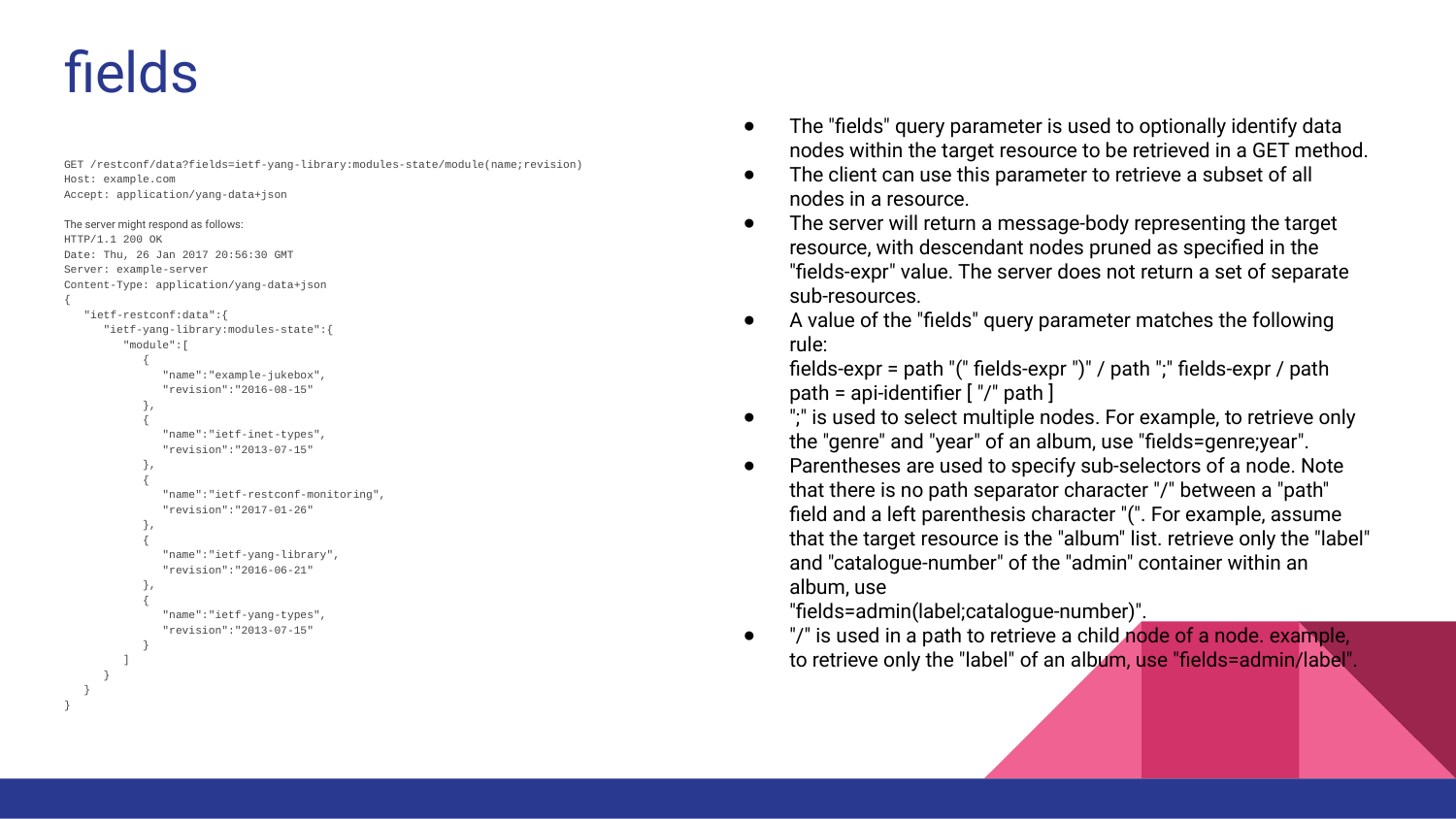

# fields
The "fields" query parameter is used to optionally identify data nodes within the target resource to be retrieved in a GET method.
The client can use this parameter to retrieve a subset of all nodes in a resource.
The server will return a message-body representing the target resource, with descendant nodes pruned as specified in the "fields-expr" value. The server does not return a set of separate sub-resources.
A value of the "fields" query parameter matches the following rule:
fields-expr = path "(" fields-expr ")" / path ";" fields-expr / path
path = api-identifier [ "/" path ]
";" is used to select multiple nodes. For example, to retrieve only the "genre" and "year" of an album, use "fields=genre;year".
Parentheses are used to specify sub-selectors of a node. Note that there is no path separator character "/" between a "path" field and a left parenthesis character "(". For example, assume that the target resource is the "album" list. retrieve only the "label" and "catalogue-number" of the "admin" container within an album, use
"fields=admin(label;catalogue-number)".
"/" is used in a path to retrieve a child node of a node. example, to retrieve only the "label" of an album, use "fields=admin/label".
GET /restconf/data?fields=ietf-yang-library:modules-state/module(name;revision)
Host: example.com
Accept: application/yang-data+json

The server might respond as follows:
HTTP/1.1 200 OK
Date: Thu, 26 Jan 2017 20:56:30 GMT
Server: example-server
Content-Type: application/yang-data+json
{
   "ietf-restconf:data":{
      "ietf-yang-library:modules-state":{
         "module":[
            {
               "name":"example-jukebox",
               "revision":"2016-08-15"
            },
            {
               "name":"ietf-inet-types",
               "revision":"2013-07-15"
            },
            {
               "name":"ietf-restconf-monitoring",
               "revision":"2017-01-26"
            },
            {
               "name":"ietf-yang-library",
               "revision":"2016-06-21"
            },
            {
               "name":"ietf-yang-types",
               "revision":"2013-07-15"
            }
         ]
      }
   }
}